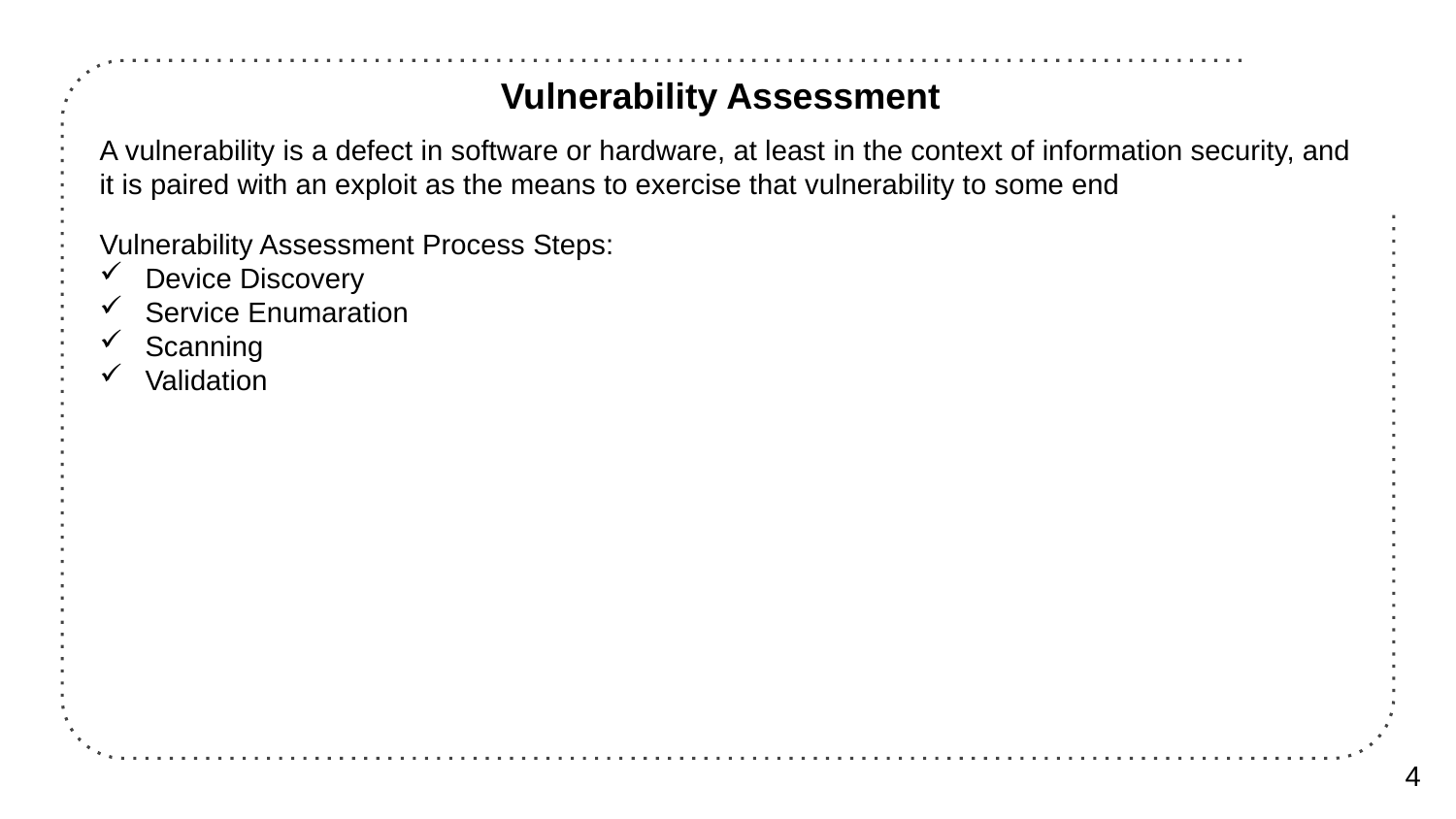

Vulnerability Assessment
A vulnerability is a defect in software or hardware, at least in the context of information security, and it is paired with an exploit as the means to exercise that vulnerability to some end
Vulnerability Assessment Process Steps:
Device Discovery
Service Enumaration
Scanning
Validation
4